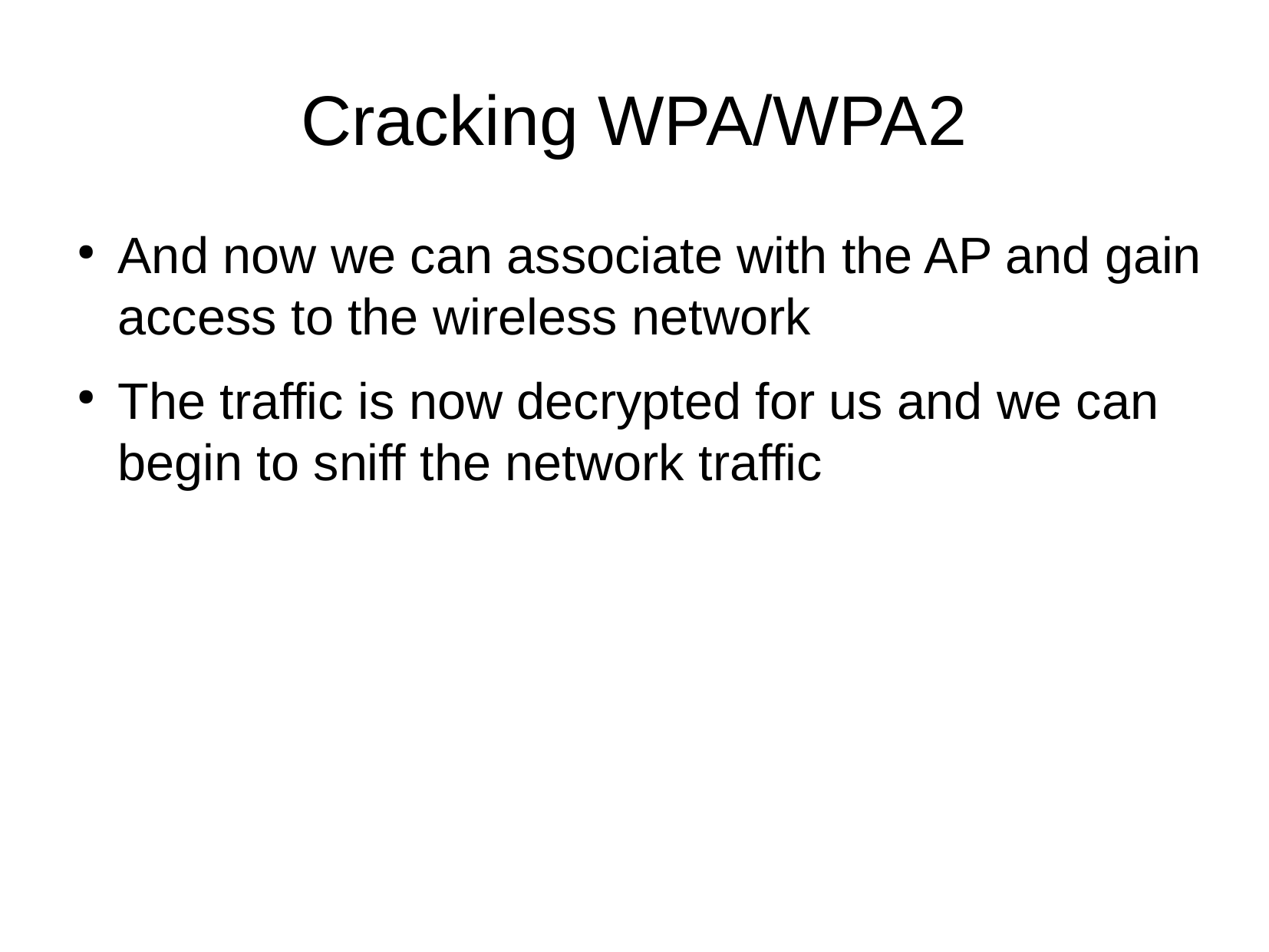

Cracking WPA/WPA2
And now we can associate with the AP and gain access to the wireless network
The traffic is now decrypted for us and we can begin to sniff the network traffic